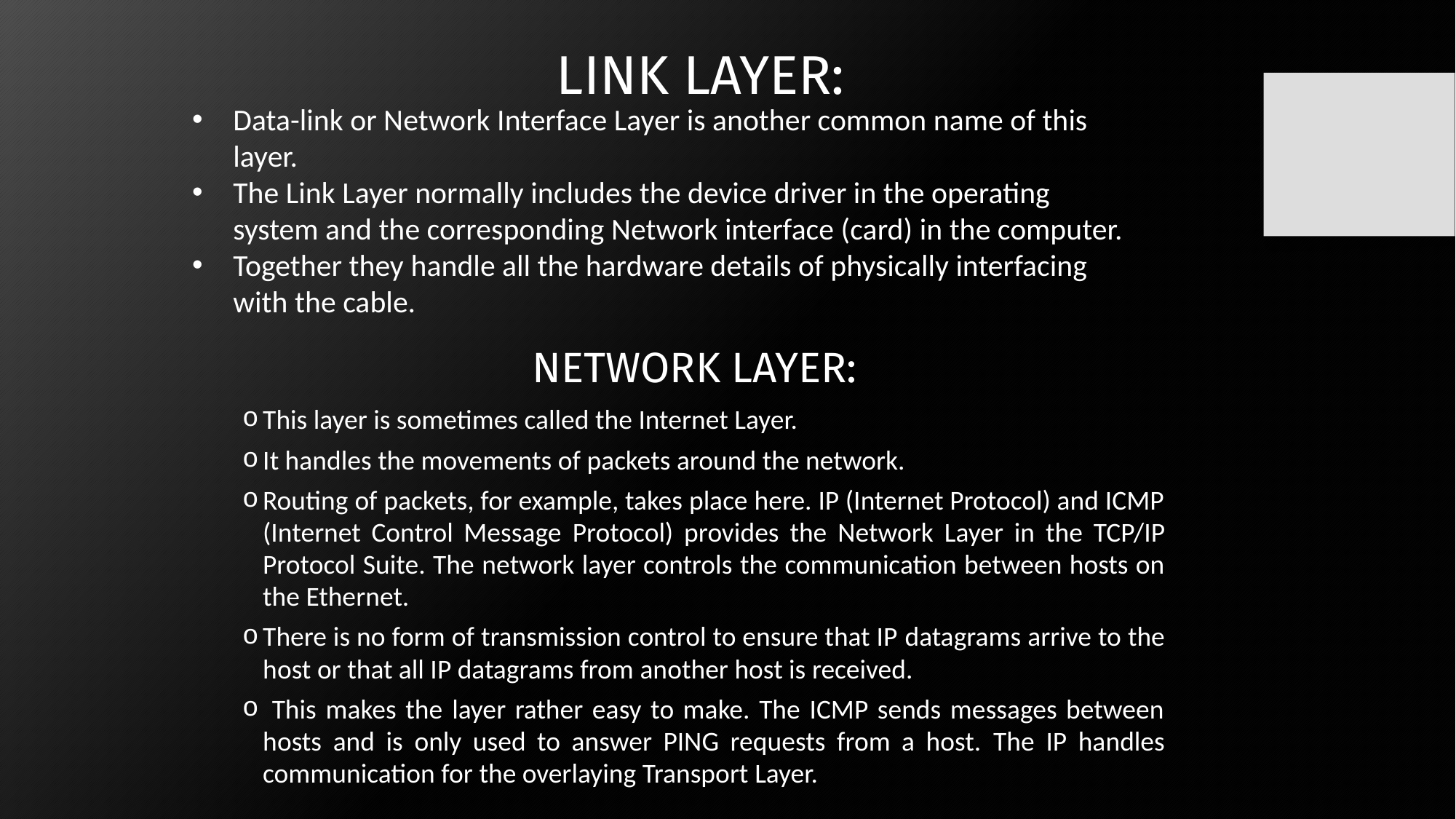

LINK LAYER:
Data-link or Network Interface Layer is another common name of this layer.
The Link Layer normally includes the device driver in the operating system and the corresponding Network interface (card) in the computer.
Together they handle all the hardware details of physically interfacing with the cable.
NETWORK LAYER:
This layer is sometimes called the Internet Layer.
It handles the movements of packets around the network.
Routing of packets, for example, takes place here. IP (Internet Protocol) and ICMP (Internet Control Message Protocol) provides the Network Layer in the TCP/IP Protocol Suite. The network layer controls the communication between hosts on the Ethernet.
There is no form of transmission control to ensure that IP datagrams arrive to the host or that all IP datagrams from another host is received.
 This makes the layer rather easy to make. The ICMP sends messages between hosts and is only used to answer PING requests from a host. The IP handles communication for the overlaying Transport Layer.